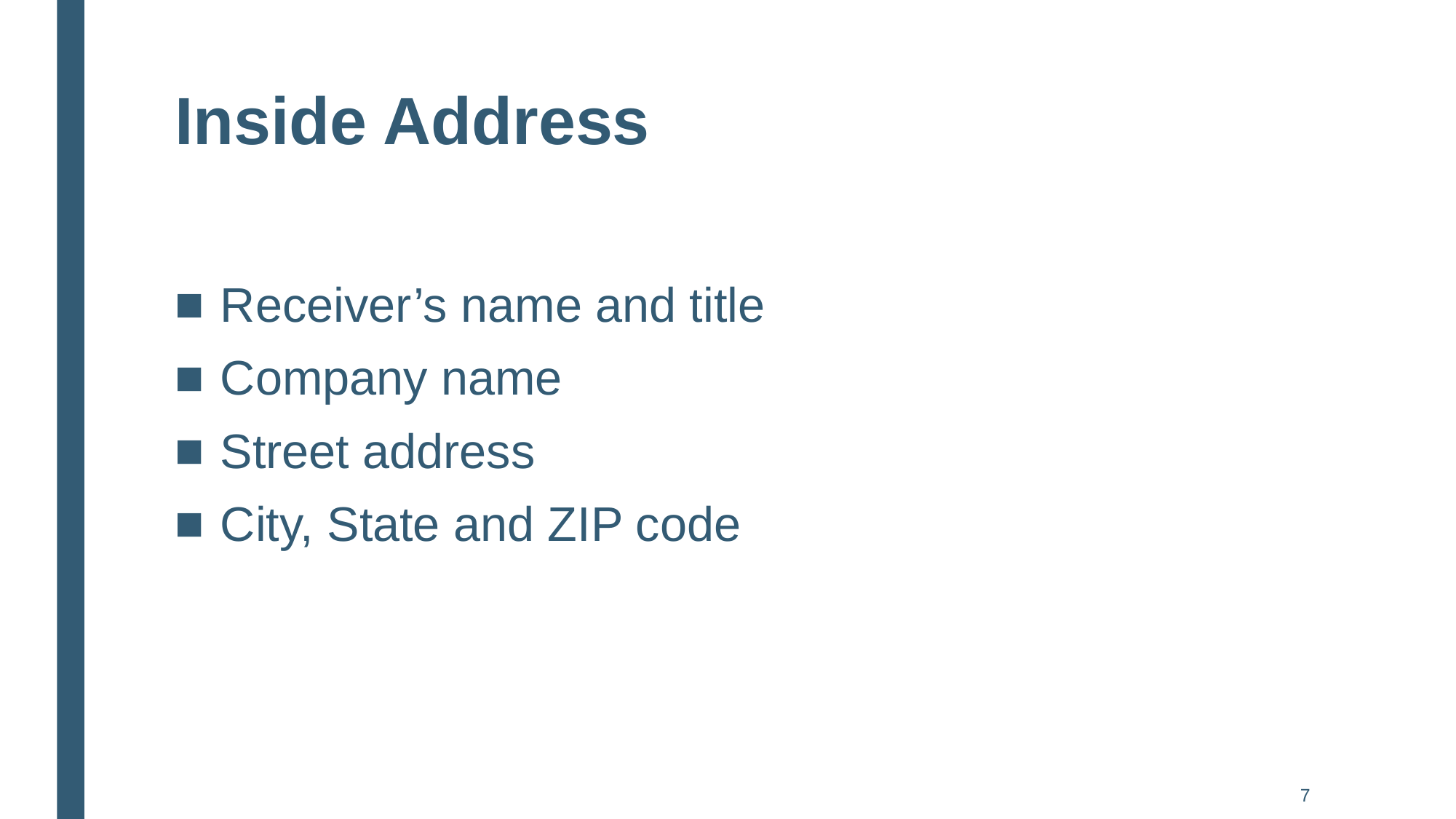

# Inside Address
Receiver’s name and title
Company name
Street address
City, State and ZIP code
7